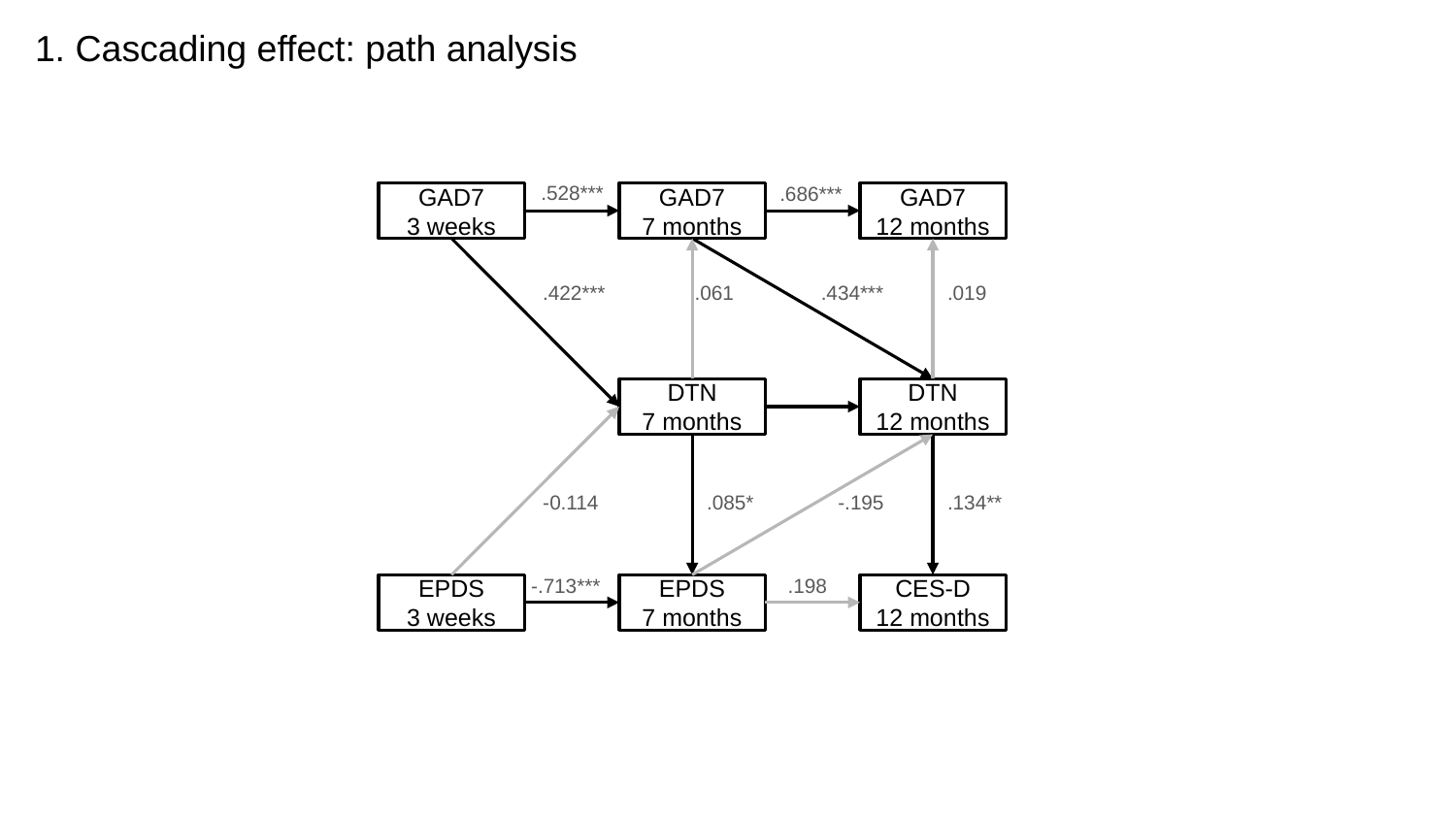

1. Cascading effect: path analysis

.528***
.686***
GAD7
3 weeks
GAD7
7 months
GAD7
12 months
.422***
.061
.434***
.019
DTN
7 months
DTN
12 months
-0.114
.085*
-.195
.134**
-.713***
.198
EPDS
3 weeks
EPDS
7 months
CES-D
12 months